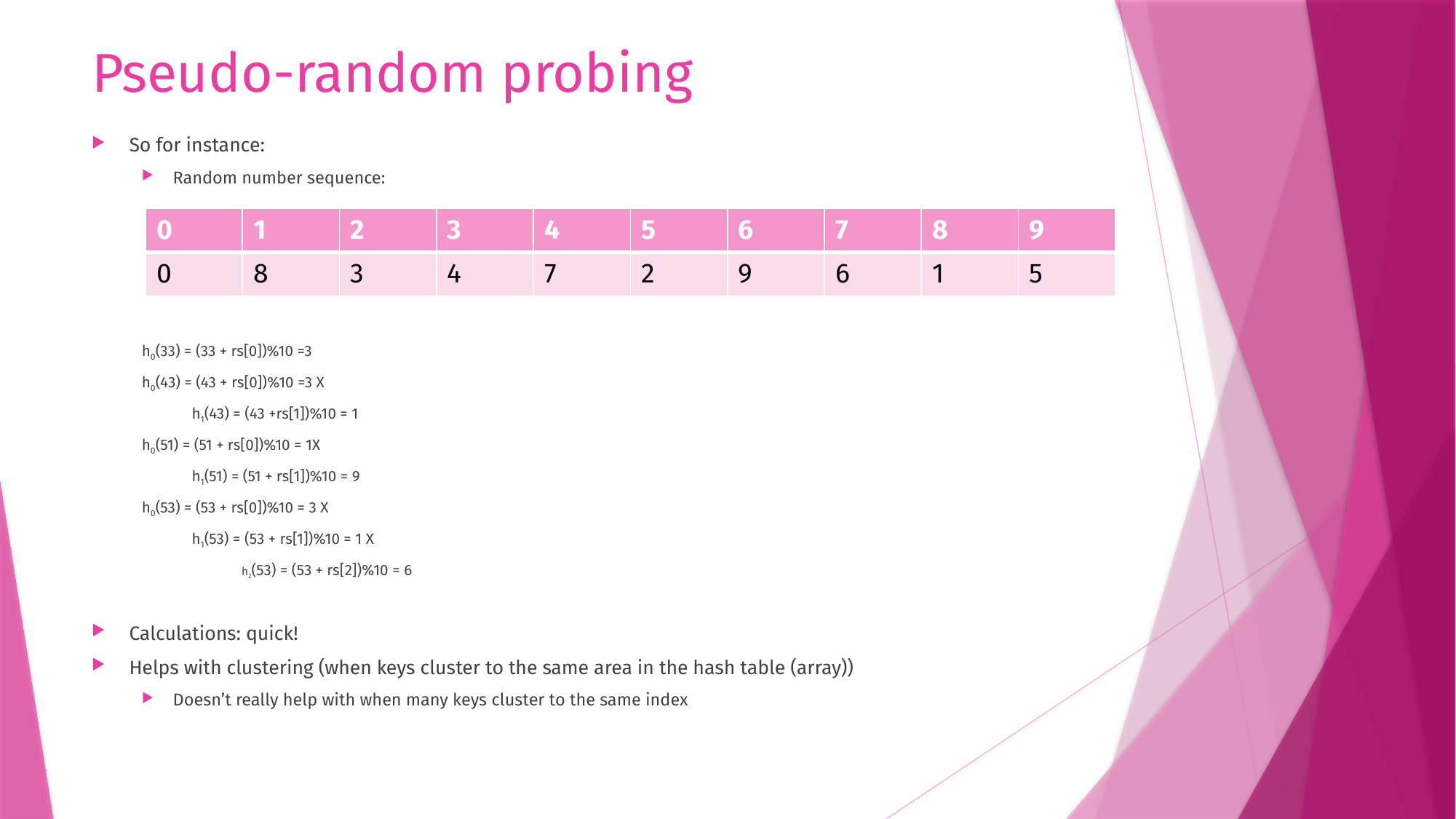

# Pseudo-random probing
So for instance:
Random number sequence:

h0(33) = (33 + rs[0])%10 =3
h0(43) = (43 + rs[0])%10 =3 X
h1(43) = (43 +rs[1])%10 = 1
h0(51) = (51 + rs[0])%10 = 1X
h1(51) = (51 + rs[1])%10 = 9
h0(53) = (53 + rs[0])%10 = 3 X
h1(53) = (53 + rs[1])%10 = 1 X
h2(53) = (53 + rs[2])%10 = 6

Calculations: quick!
Helps with clustering (when keys cluster to the same area in the hash table (array))
Doesn’t really help with when many keys cluster to the same index

| 0 | 1 | 2 | 3 | 4 | 5 | 6 | 7 | 8 | 9 |
| --- | --- | --- | --- | --- | --- | --- | --- | --- | --- |
| 0 | 8 | 3 | 4 | 7 | 2 | 9 | 6 | 1 | 5 |